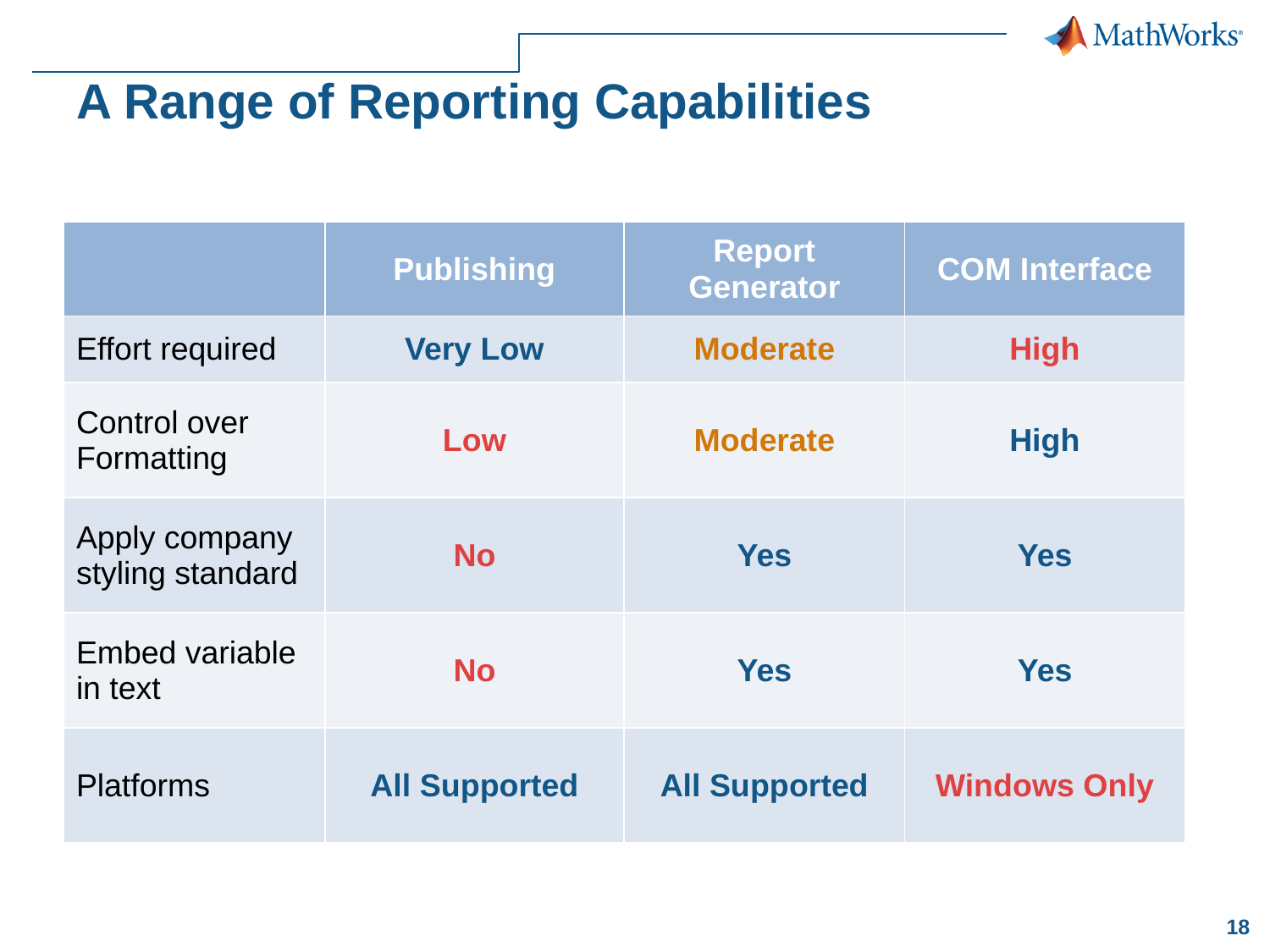

# A Range of Reporting Capabilities
|  | Publishing | Report Generator | COM Interface |
| --- | --- | --- | --- |
| Effort required | Very Low | Moderate | High |
| Control over Formatting | Low | Moderate | High |
| Apply company styling standard | No | Yes | Yes |
| Embed variable in text | No | Yes | Yes |
| Platforms | All Supported | All Supported | Windows Only |